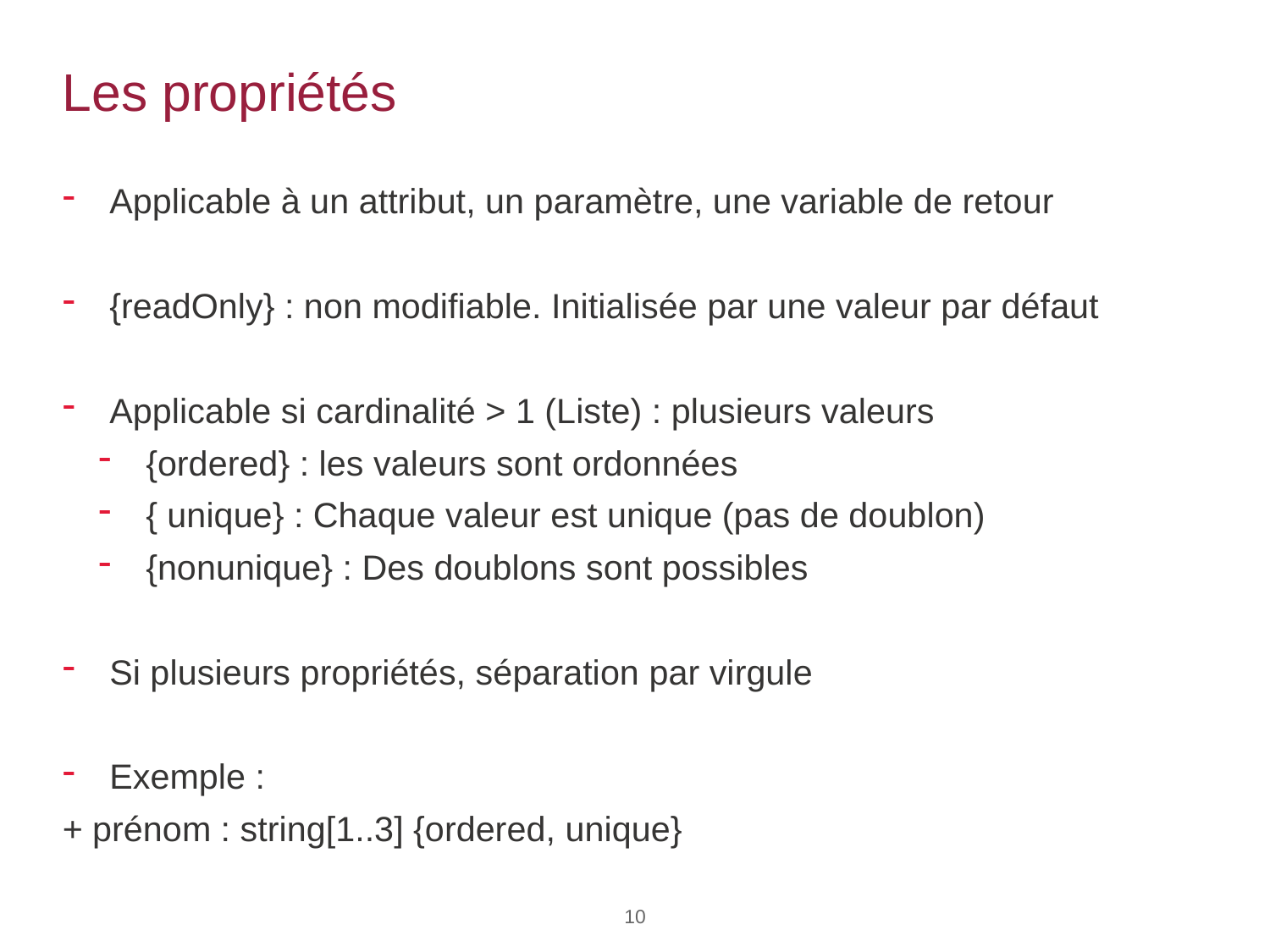

# Les propriétés
Applicable à un attribut, un paramètre, une variable de retour

{readOnly} : non modifiable. Initialisée par une valeur par défaut

Applicable si cardinalité > 1 (Liste) : plusieurs valeurs
{ordered} : les valeurs sont ordonnées
{ unique} : Chaque valeur est unique (pas de doublon)
{nonunique} : Des doublons sont possibles

Si plusieurs propriétés, séparation par virgule

Exemple :
+ prénom : string[1..3] {ordered, unique}

10